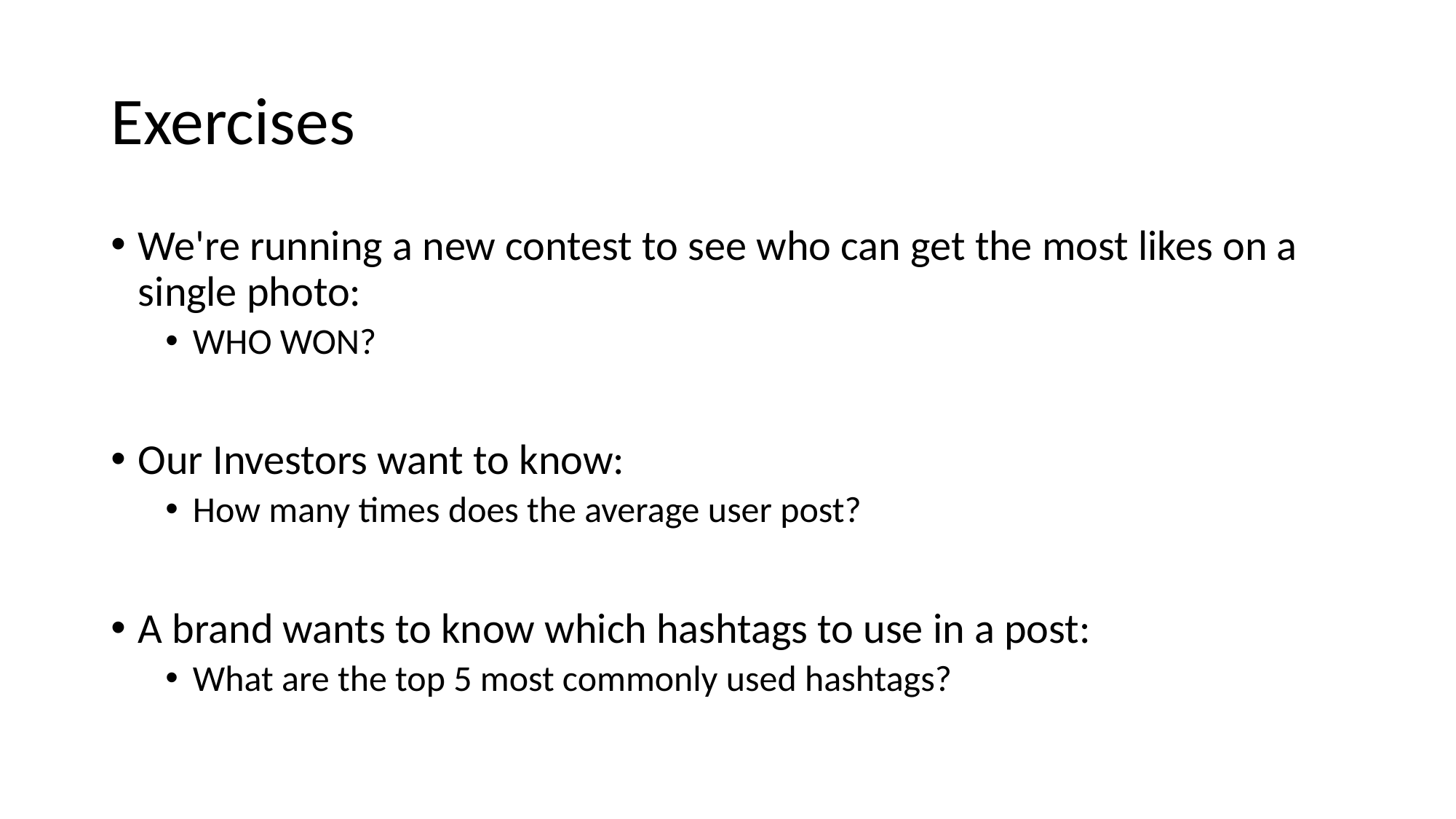

# Exercises
We're running a new contest to see who can get the most likes on a single photo:
WHO WON?

Our Investors want to know:
How many times does the average user post?

A brand wants to know which hashtags to use in a post:
What are the top 5 most commonly used hashtags?